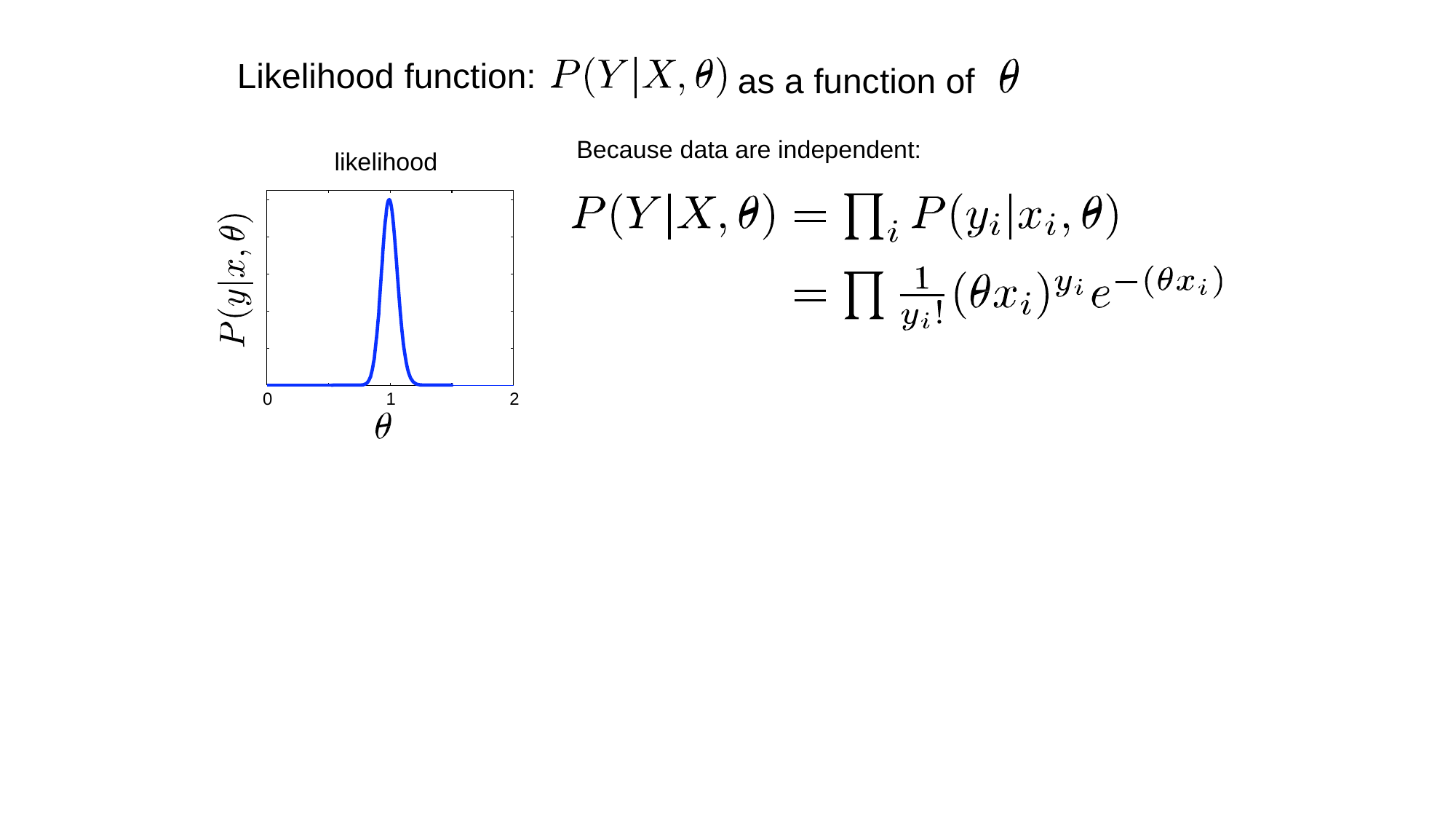

# Likelihood function:

as a function of

Because data are independent:
likelihood

0
1
2